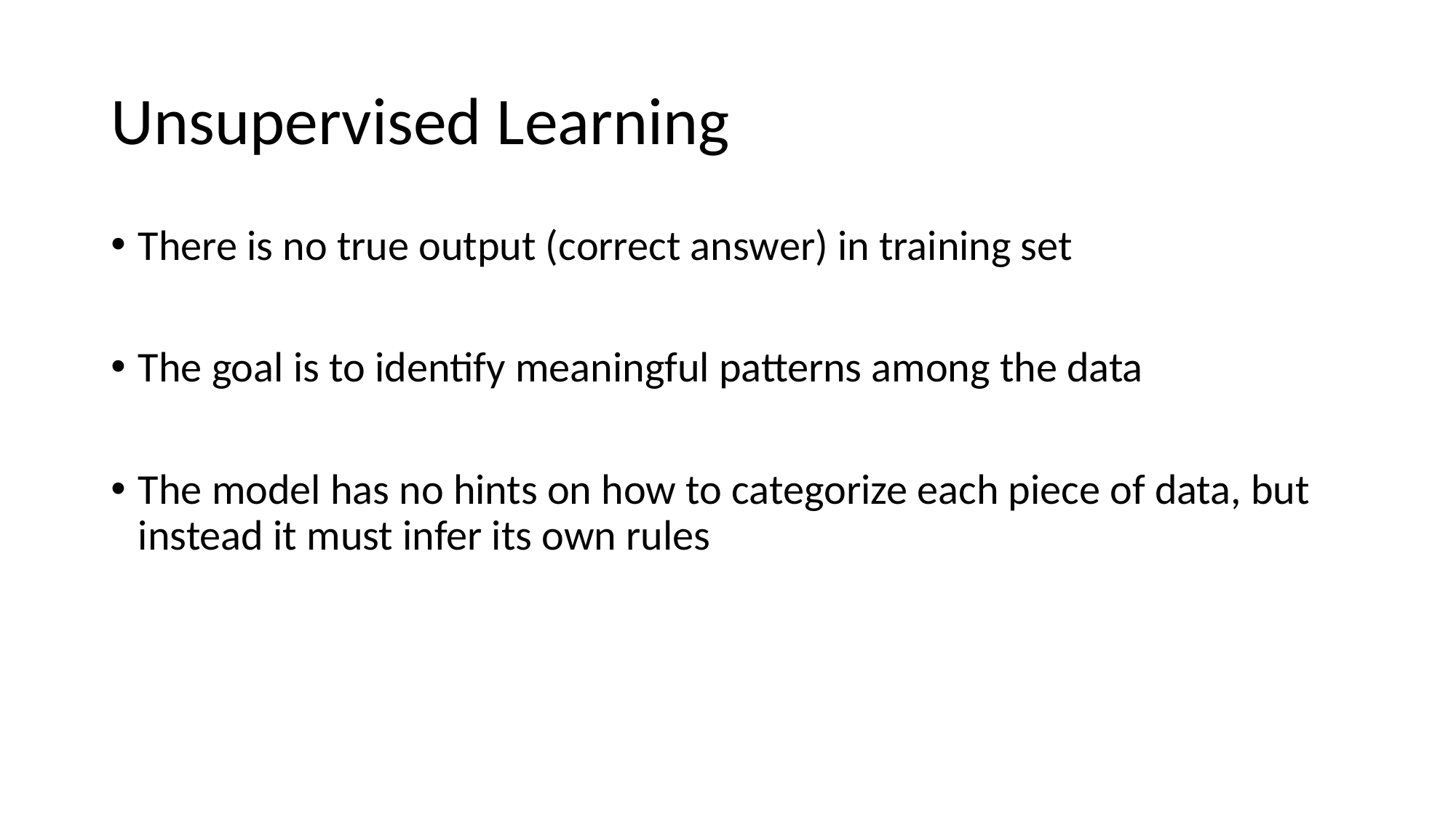

# Unsupervised Learning
There is no true output (correct answer) in training set

The goal is to identify meaningful patterns among the data

The model has no hints on how to categorize each piece of data, but instead it must infer its own rules